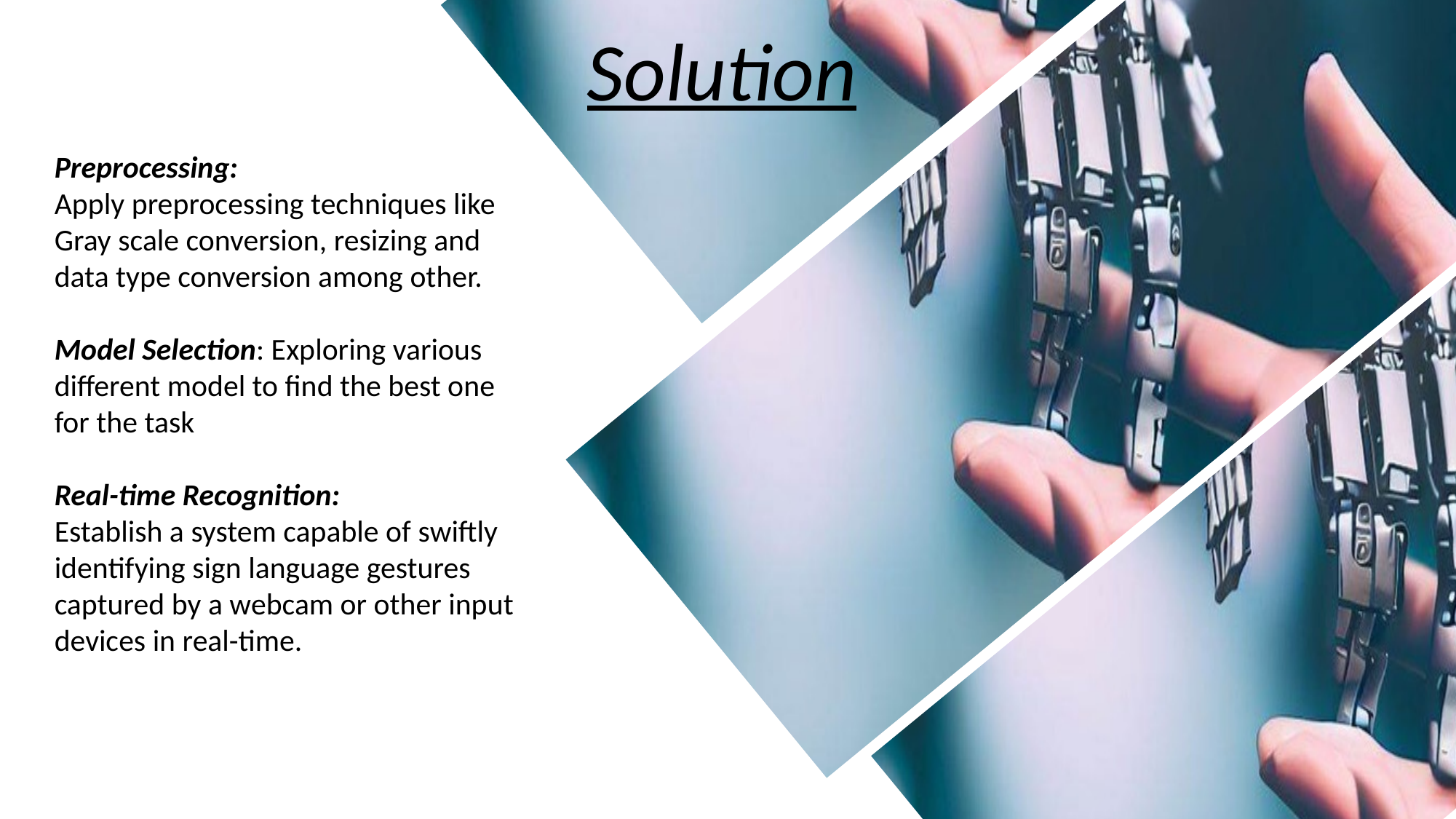

Solution
Preprocessing:
Apply preprocessing techniques like Gray scale conversion, resizing and data type conversion among other.
Model Selection: Exploring various different model to find the best one for the task
Real-time Recognition:
Establish a system capable of swiftly identifying sign language gestures captured by a webcam or other input devices in real-time.